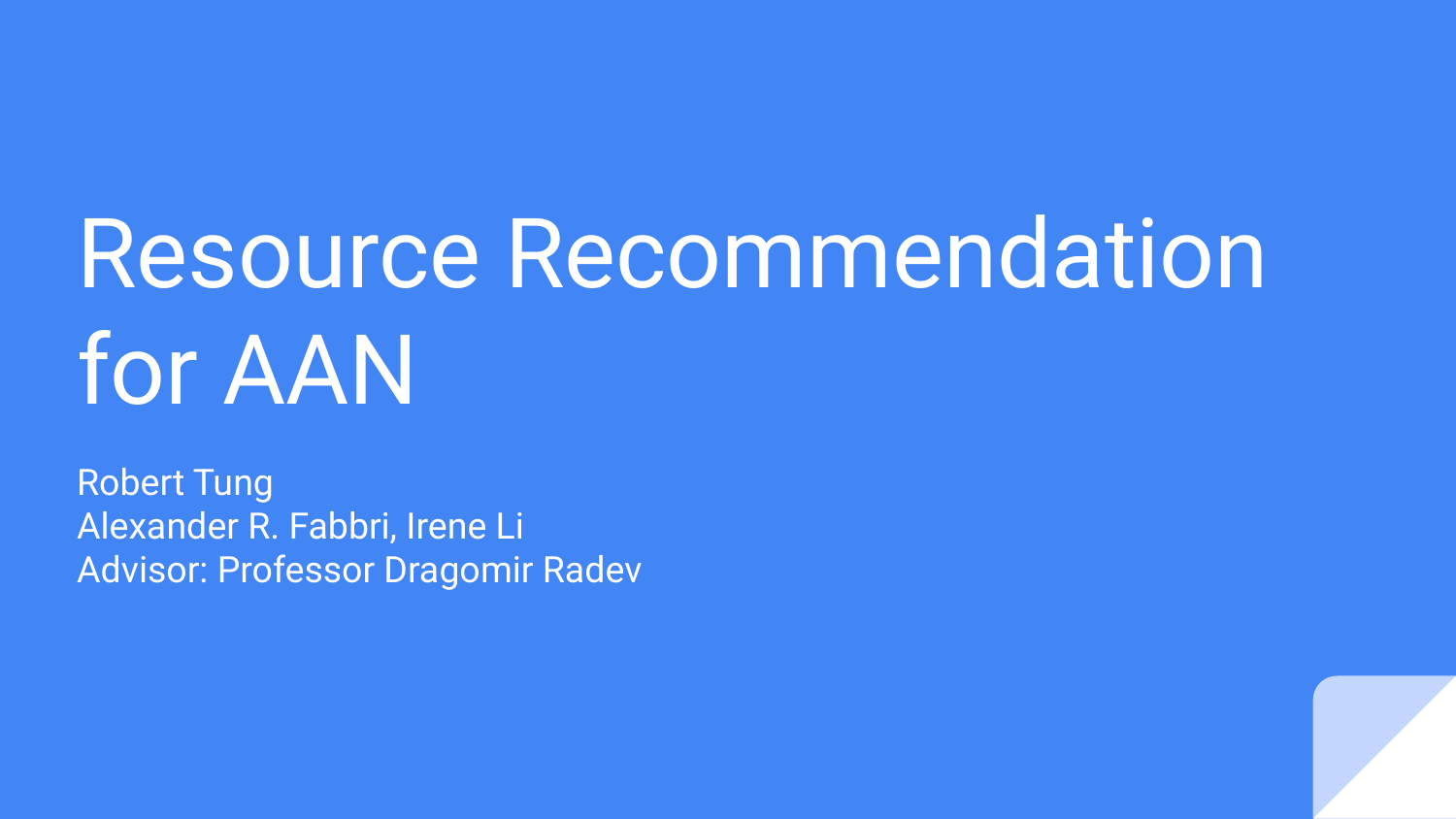

# Resource Recommendation for AAN
Robert Tung
Alexander R. Fabbri, Irene Li
Advisor: Professor Dragomir Radev